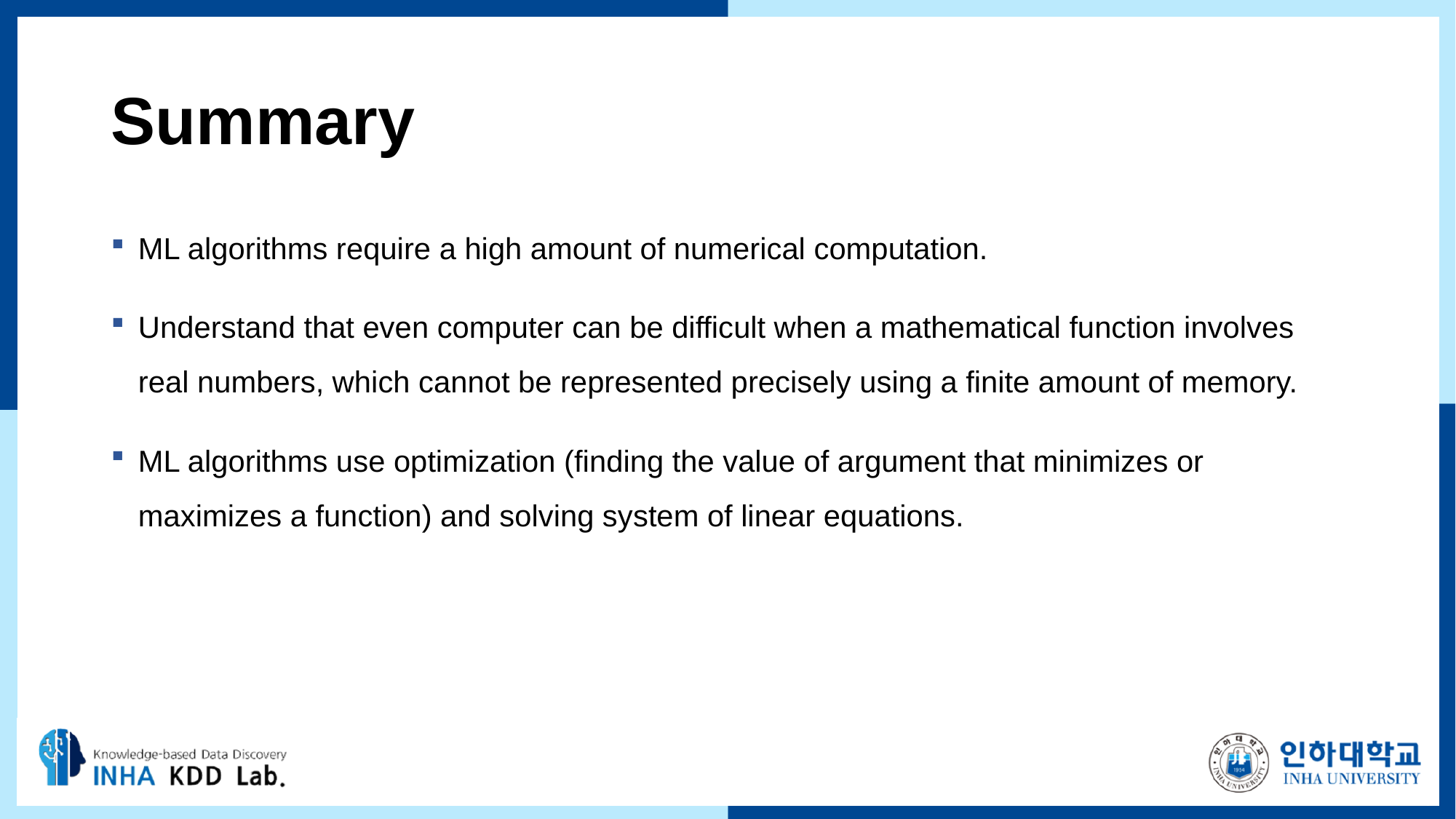

# Summary
ML algorithms require a high amount of numerical computation.
Understand that even computer can be difficult when a mathematical function involves real numbers, which cannot be represented precisely using a finite amount of memory.
ML algorithms use optimization (ﬁnding the value of argument that minimizes or maximizes a function) and solving system of linear equations.